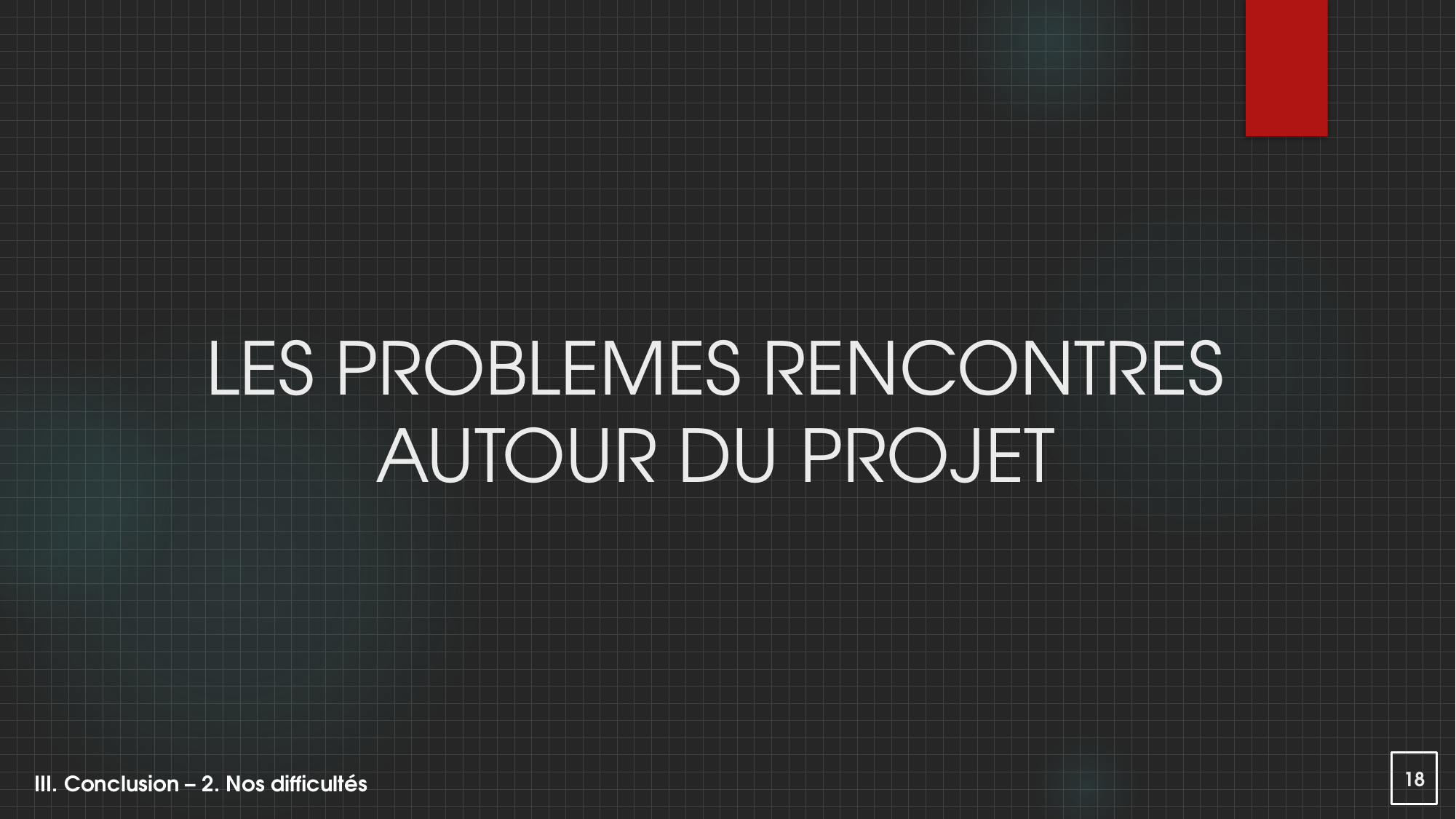

# LES PROBLEMES RENCONTRES AUTOUR DU PROJET
18
III. Conclusion – 2. Nos difficultés